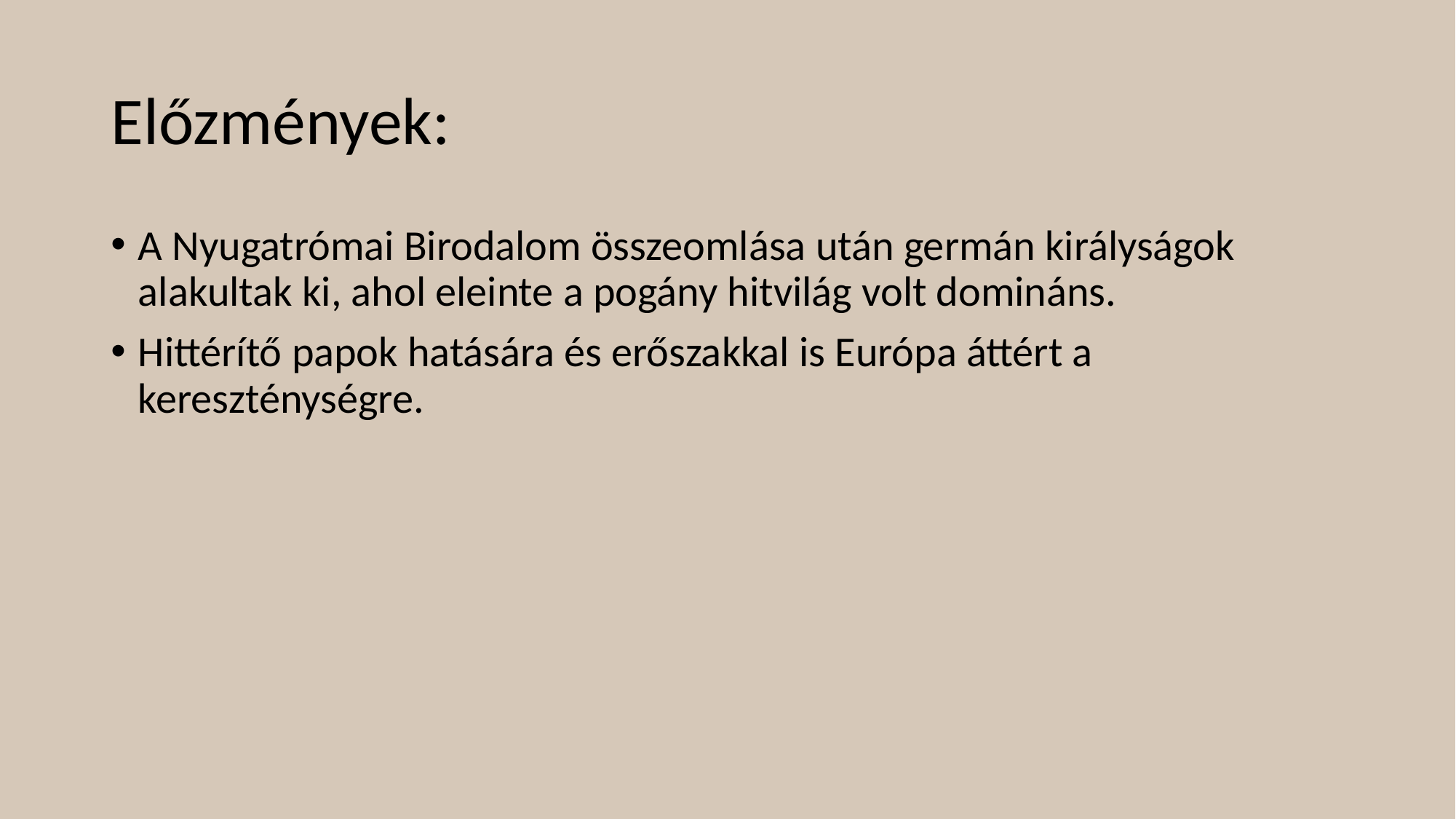

# Előzmények:
A Nyugatrómai Birodalom összeomlása után germán királyságok alakultak ki, ahol eleinte a pogány hitvilág volt domináns.
Hittérítő papok hatására és erőszakkal is Európa áttért a kereszténységre.